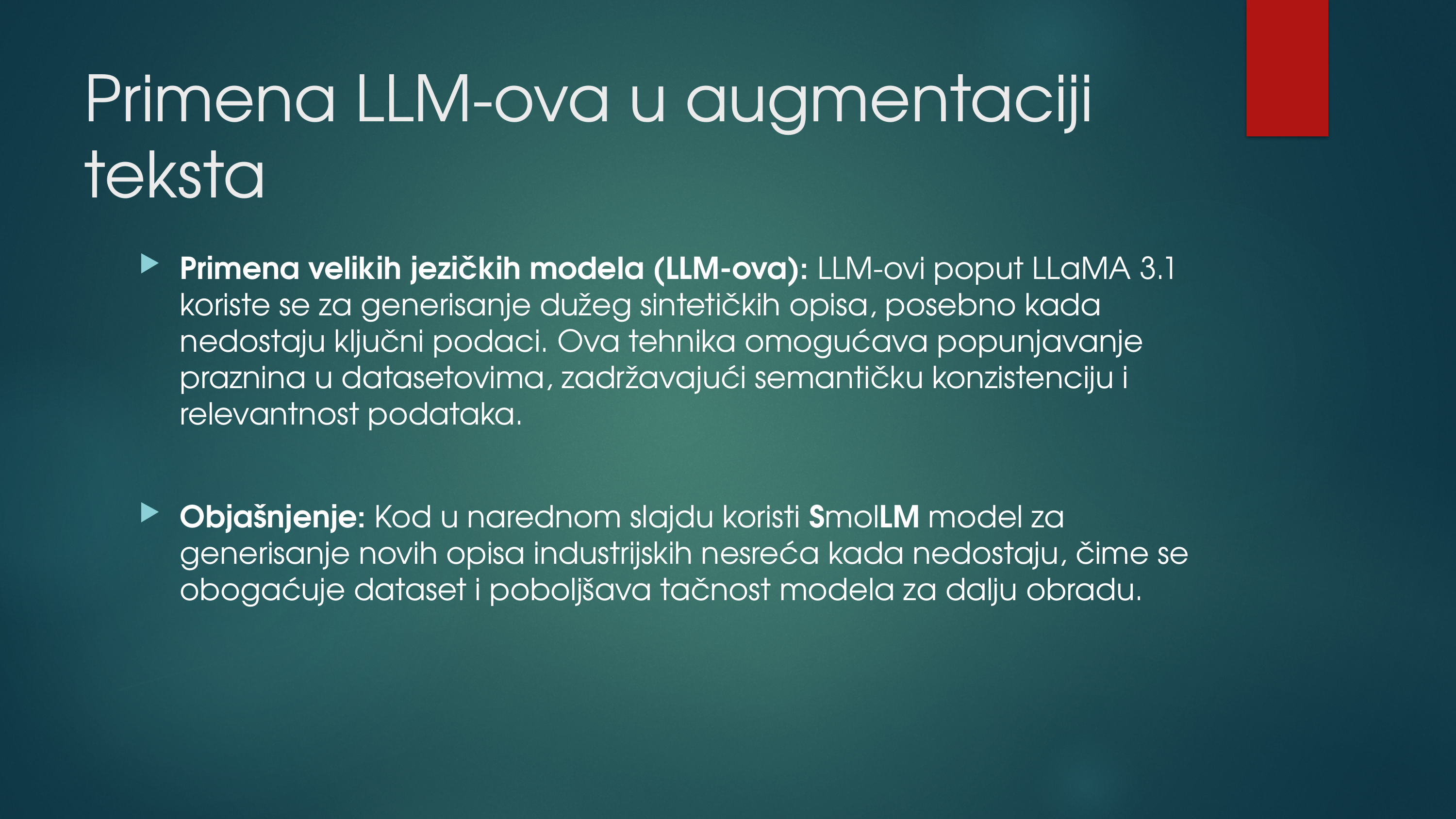

# Primena LLM-ova u augmentaciji teksta
Primena velikih jezičkih modela (LLM-ova): LLM-ovi poput LLaMA 3.1 koriste se za generisanje dužeg sintetičkih opisa, posebno kada nedostaju ključni podaci. Ova tehnika omogućava popunjavanje praznina u datasetovima, zadržavajući semantičku konzistenciju i relevantnost podataka.

Objašnjenje: Kod u narednom slajdu koristi SmolLM model za generisanje novih opisa industrijskih nesreća kada nedostaju, čime se obogaćuje dataset i poboljšava tačnost modela za dalju obradu.